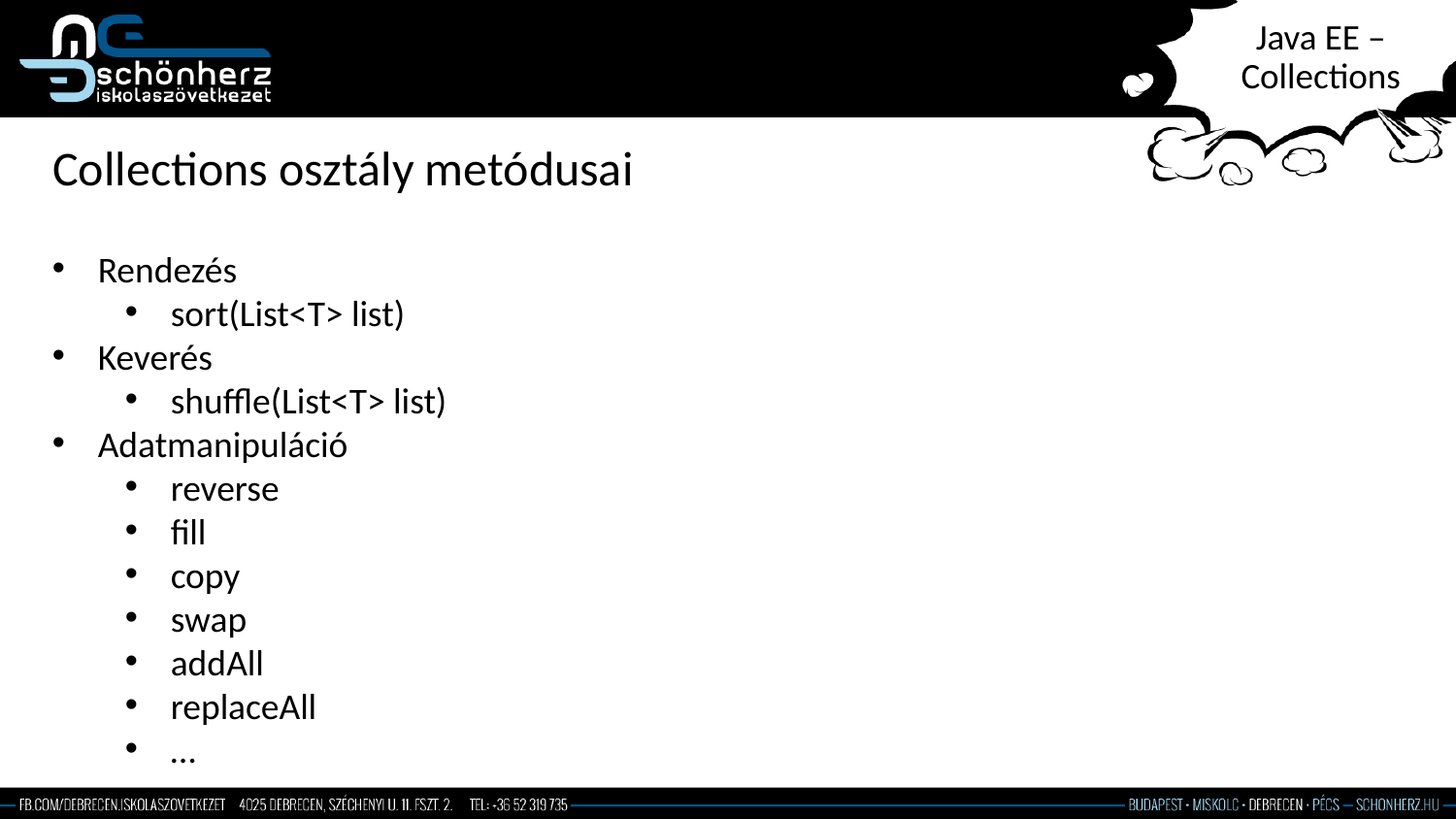

# Java EE – Collections
Collections osztály metódusai
Rendezés
sort(List<T> list)
Keverés
shuffle(List<T> list)
Adatmanipuláció
reverse
fill
copy
swap
addAll
replaceAll
…